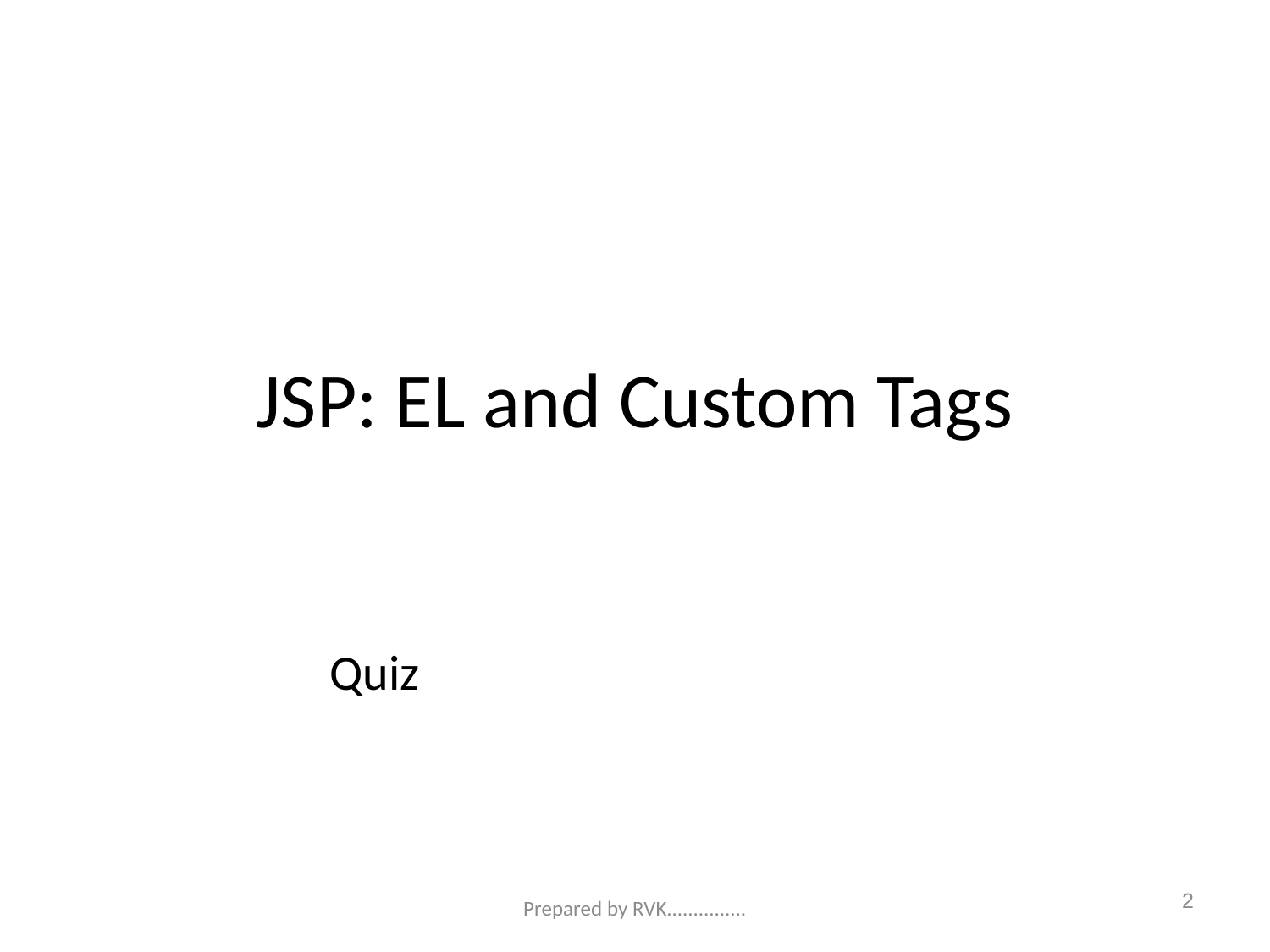

# JSP: EL and Custom Tags
Quiz
2
Prepared by RVK...............